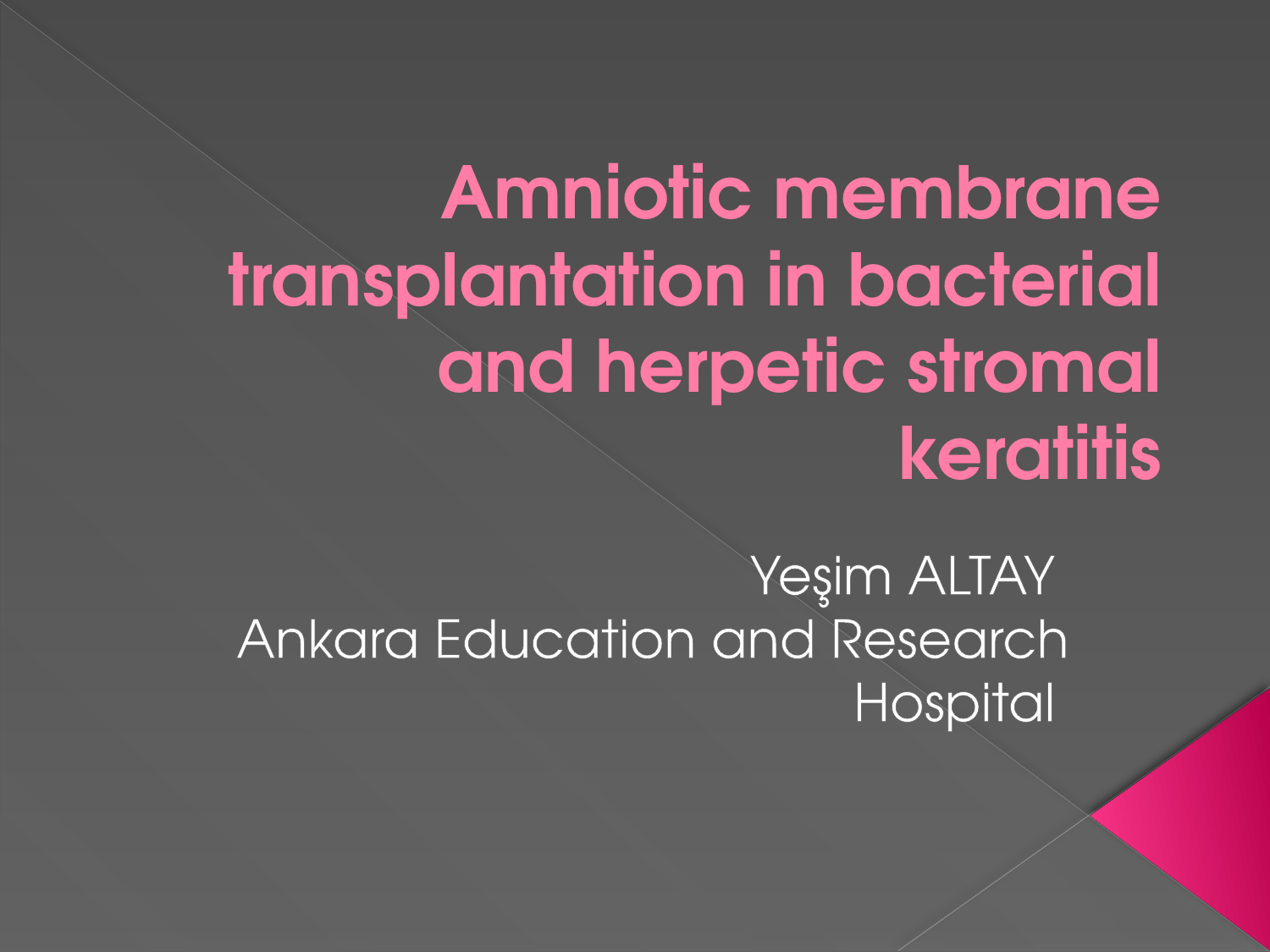

# Amniotic membrane transplantation in bacterial and herpetic stromal keratitis
Yeşim ALTAY
Ankara Education and Research Hospital